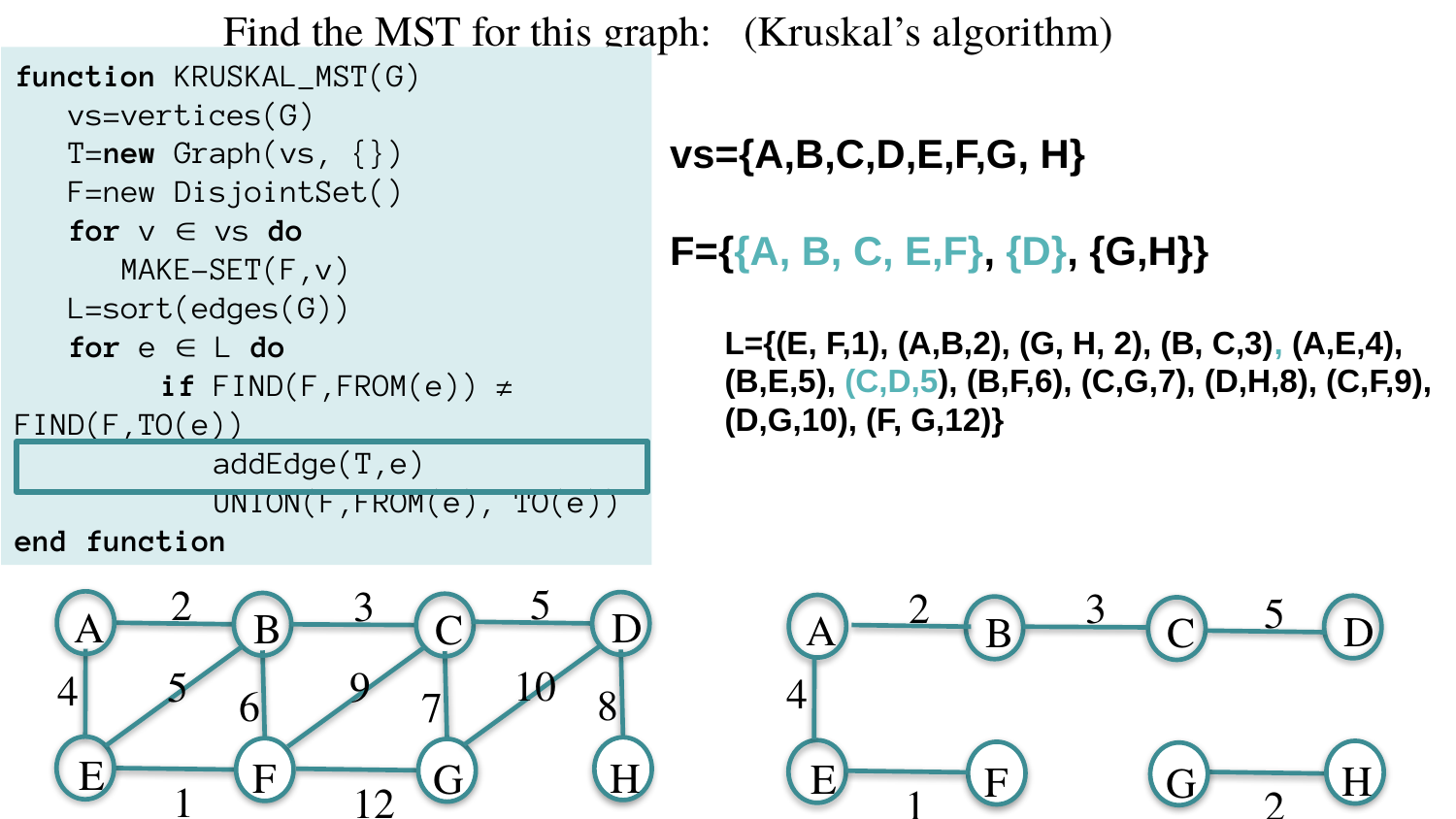

Find the MST for this graph:   (Kruskal’s algorithm)
function KRUSKAL_MST(G)
   vs=vertices(G)
   T=new Graph(vs, {})
   F=new DisjointSet()
   for v ∈ vs do
      MAKE-SET(F,v)
   L=sort(edges(G))
   for e ∈ L do
	if FIND(F,FROM(e)) ≠ FIND(F,TO(e))
	   addEdge(T,e)
	   UNION(F,FROM(e), TO(e))
end function
vs={A,B,C,D,E,F,G, H}

F={{A, B, C, E,F}, {D}, {G,H}}

L={(E, F,1), (A,B,2), (G, H, 2), (B, C,3), (A,E,4), (B,E,5), (C,D,5), (B,F,6), (C,G,7), (D,H,8), (C,F,9), (D,G,10), (F, G,12)}

5
2
3
2
3
5

A

D

B

C

A

D

B

C
10
5
9
4
4
8
6
7

E

H

F

G

E

H

F

G
1
12
1
2